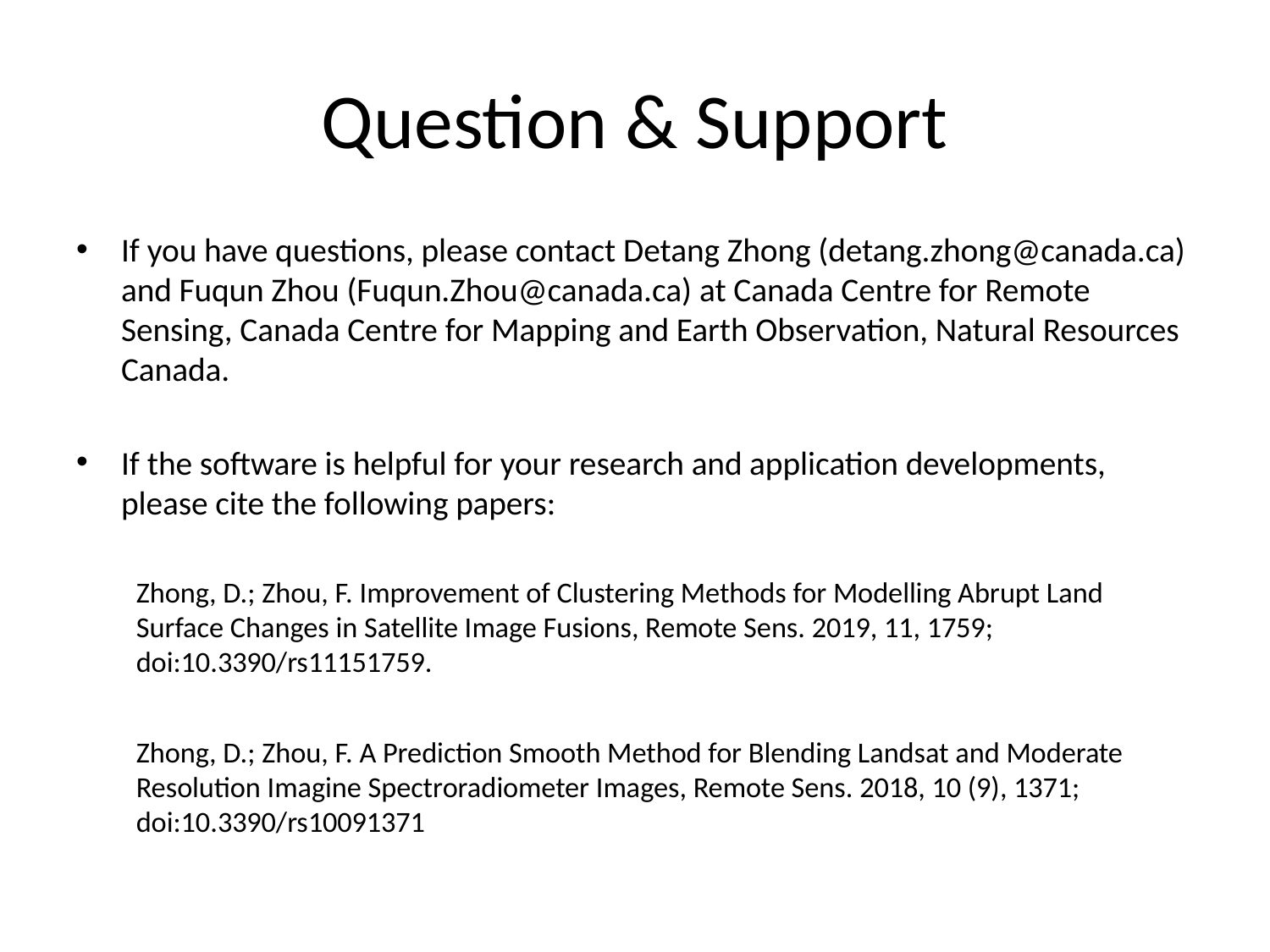

# Question & Support
If you have questions, please contact Detang Zhong (detang.zhong@canada.ca) and Fuqun Zhou (Fuqun.Zhou@canada.ca) at Canada Centre for Remote Sensing, Canada Centre for Mapping and Earth Observation, Natural Resources Canada.

If the software is helpful for your research and application developments, please cite the following papers:

Zhong, D.; Zhou, F. Improvement of Clustering Methods for Modelling Abrupt Land Surface Changes in Satellite Image Fusions, Remote Sens. 2019, 11, 1759; doi:10.3390/rs11151759.

Zhong, D.; Zhou, F. A Prediction Smooth Method for Blending Landsat and Moderate Resolution Imagine Spectroradiometer Images, Remote Sens. 2018, 10 (9), 1371; doi:10.3390/rs10091371